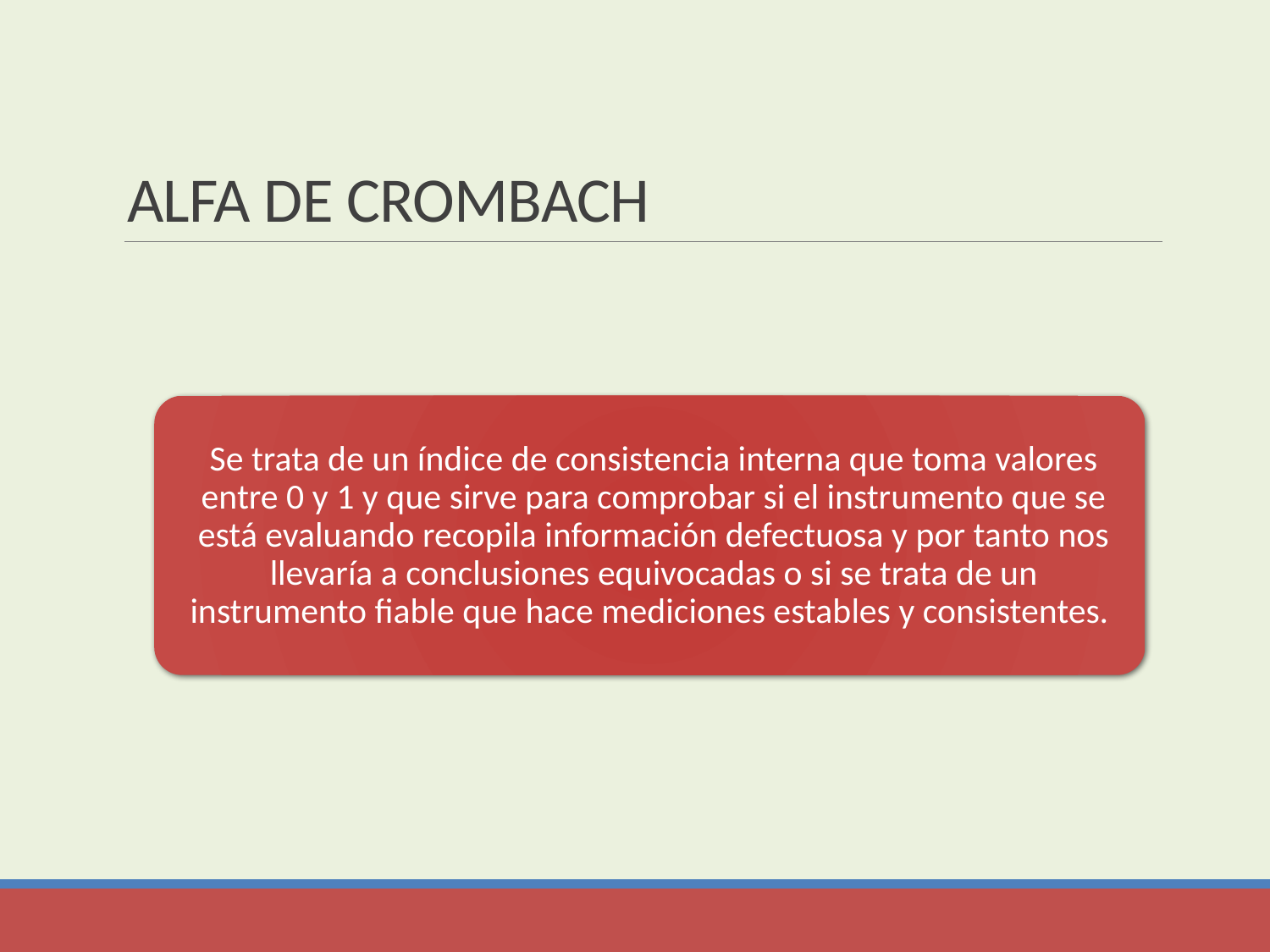

# ALFA DE CROMBACH
Se trata de un índice de consistencia interna que toma valores entre 0 y 1 y que sirve para comprobar si el instrumento que se está evaluando recopila información defectuosa y por tanto nos llevaría a conclusiones equivocadas o si se trata de un instrumento fiable que hace mediciones estables y consistentes.